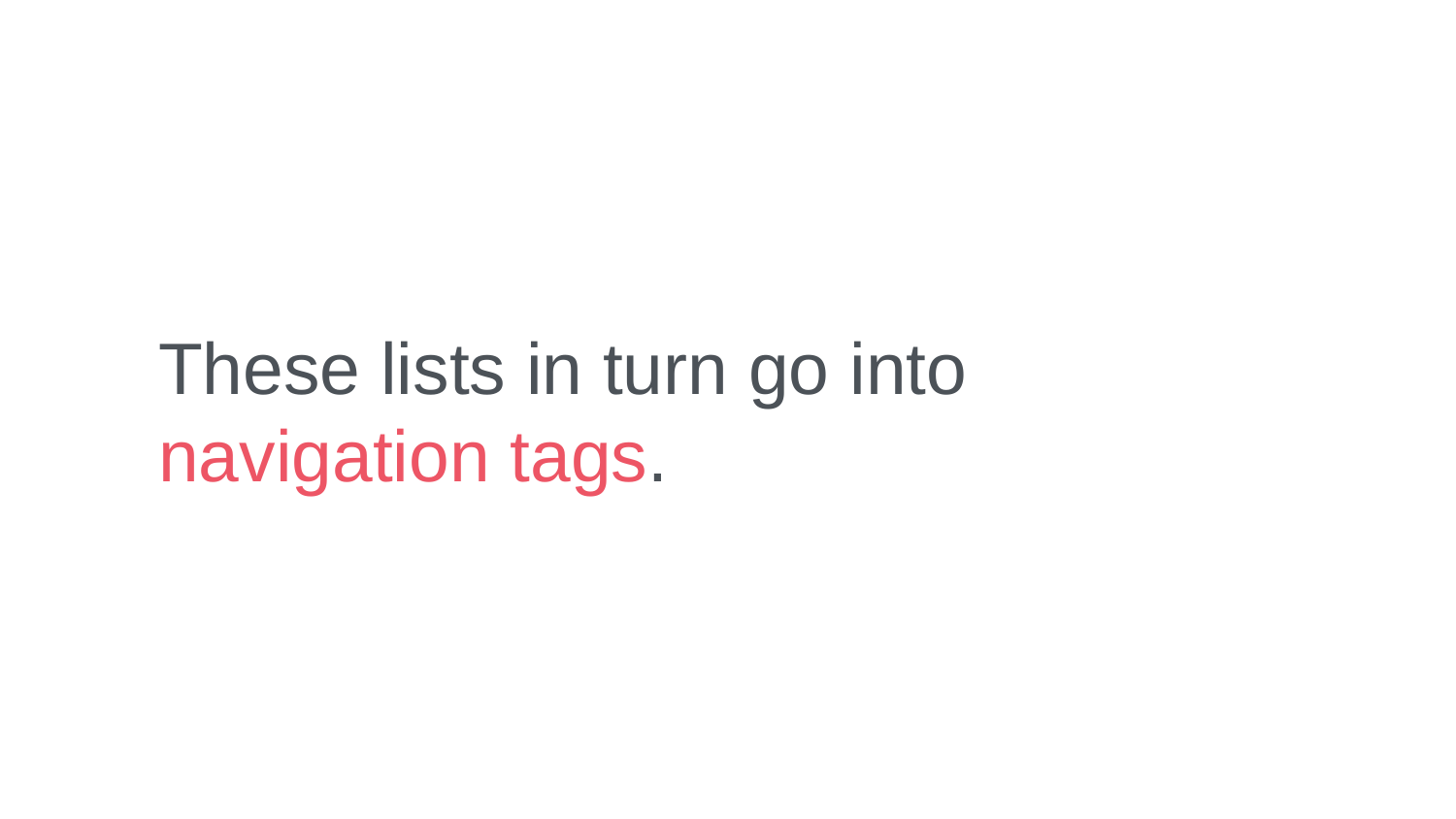

These lists in turn go into navigation tags.